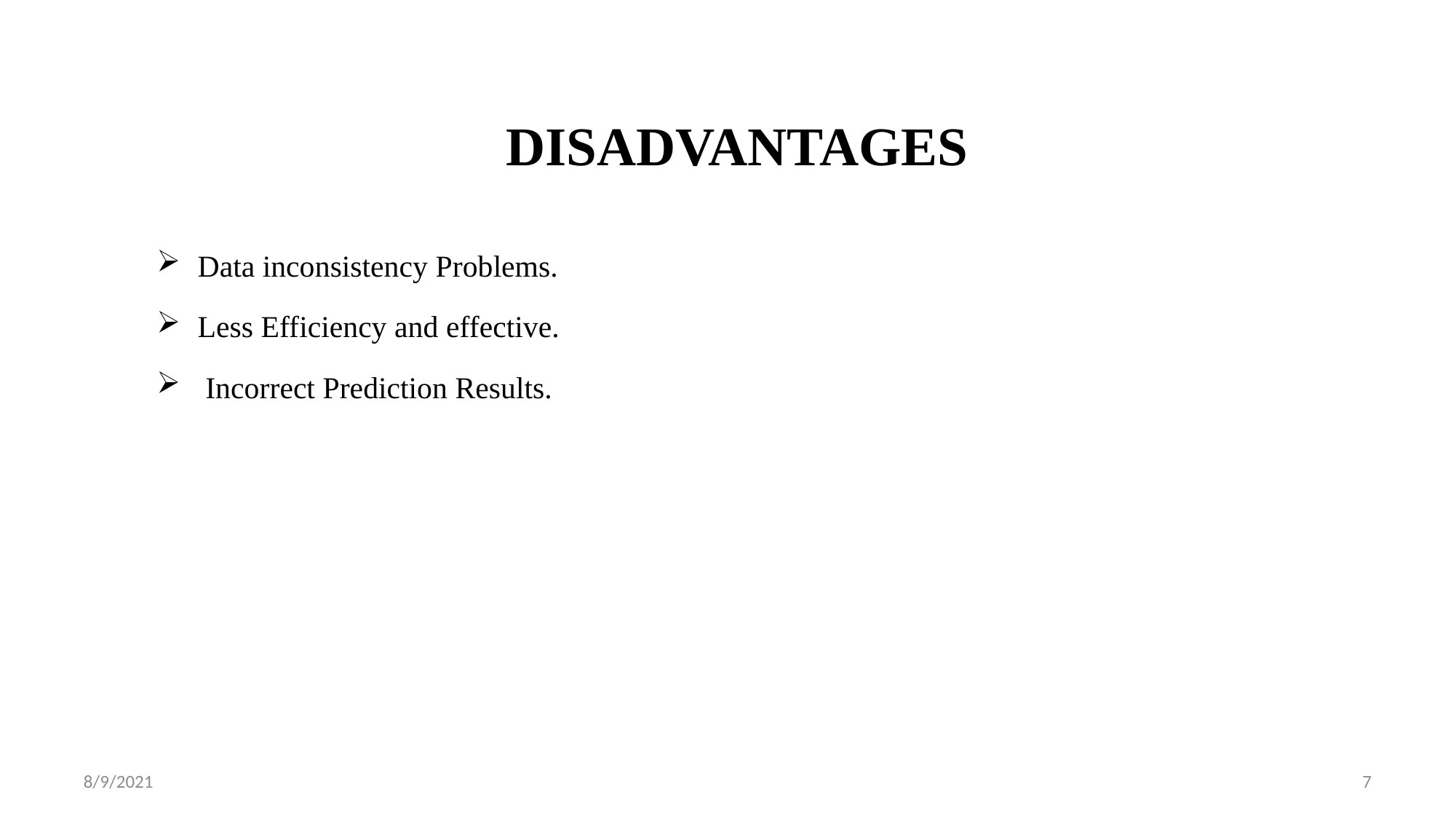

# DISADVANTAGES
Data inconsistency Problems.
Less Efficiency and effective.
 Incorrect Prediction Results.
8/9/2021
7